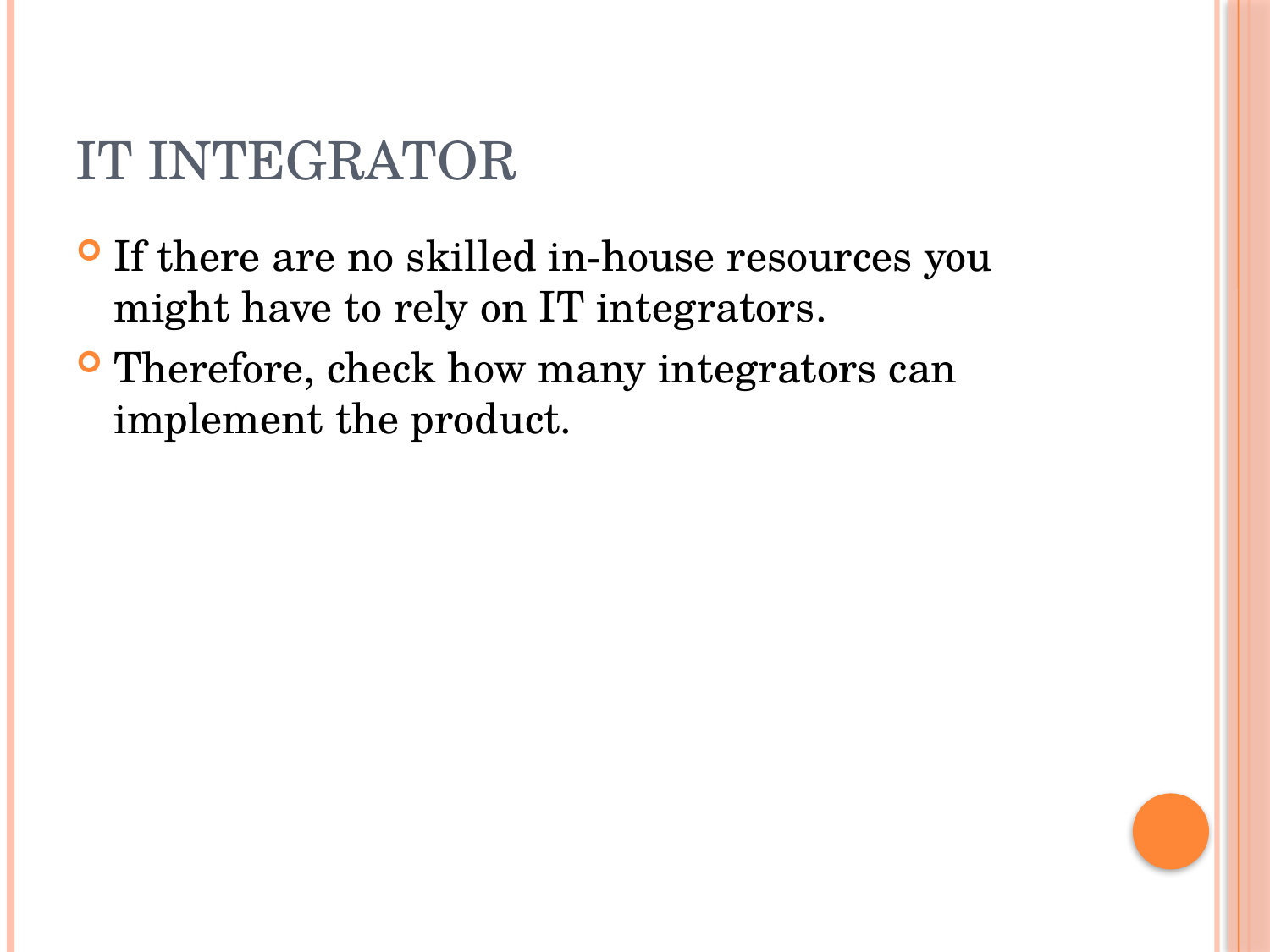

# IT Integrator
If there are no skilled in-house resources you might have to rely on IT integrators.
Therefore, check how many integrators can implement the product.